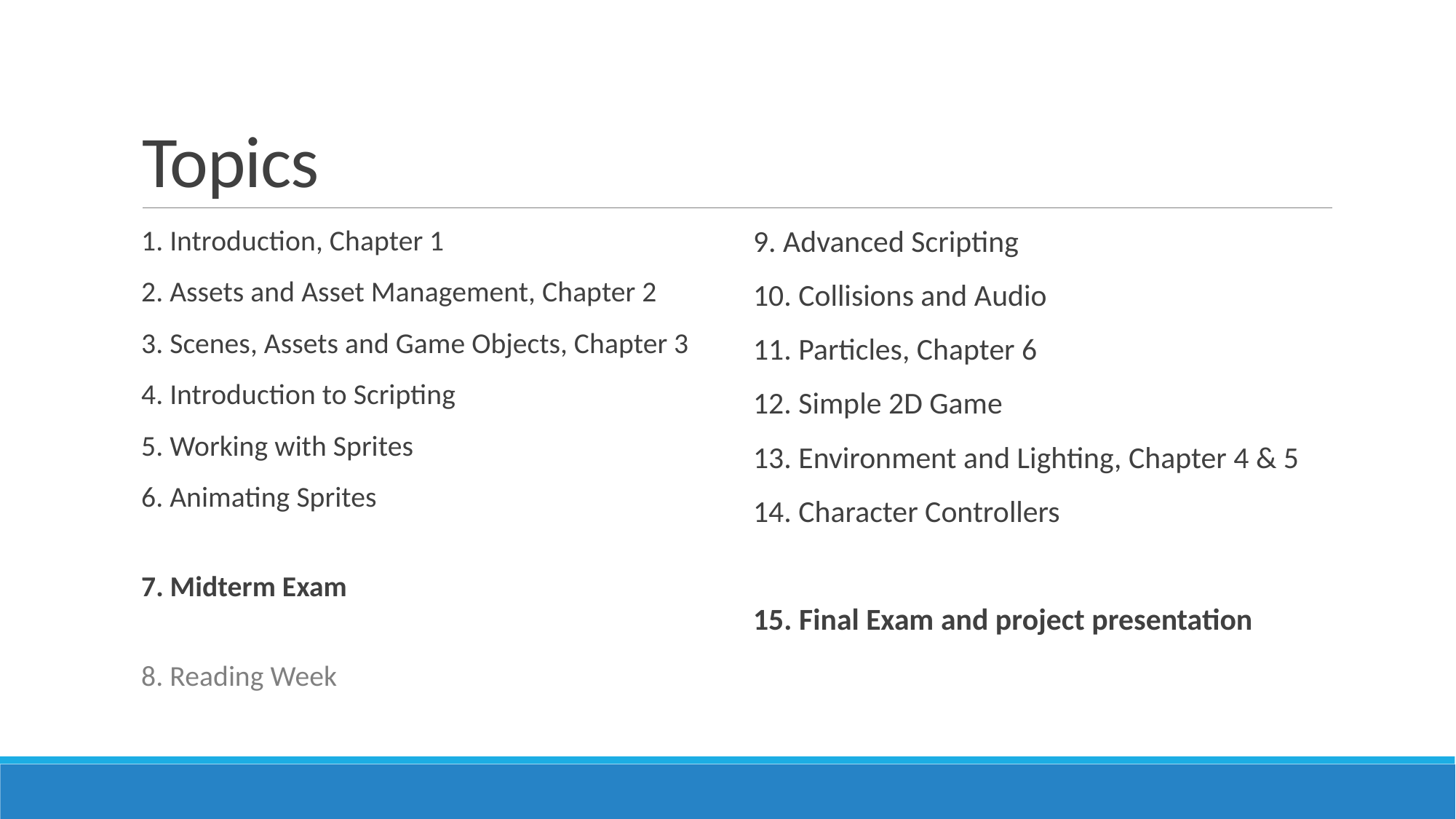

# Topics
1. Introduction, Chapter 1
2. Assets and Asset Management, Chapter 2
3. Scenes, Assets and Game Objects, Chapter 3
4. Introduction to Scripting
5. Working with Sprites
6. Animating Sprites
7. Midterm Exam
8. Reading Week
9. Advanced Scripting
10. Collisions and Audio
11. Particles, Chapter 6
12. Simple 2D Game
13. Environment and Lighting, Chapter 4 & 5
14. Character Controllers

15. Final Exam and project presentation